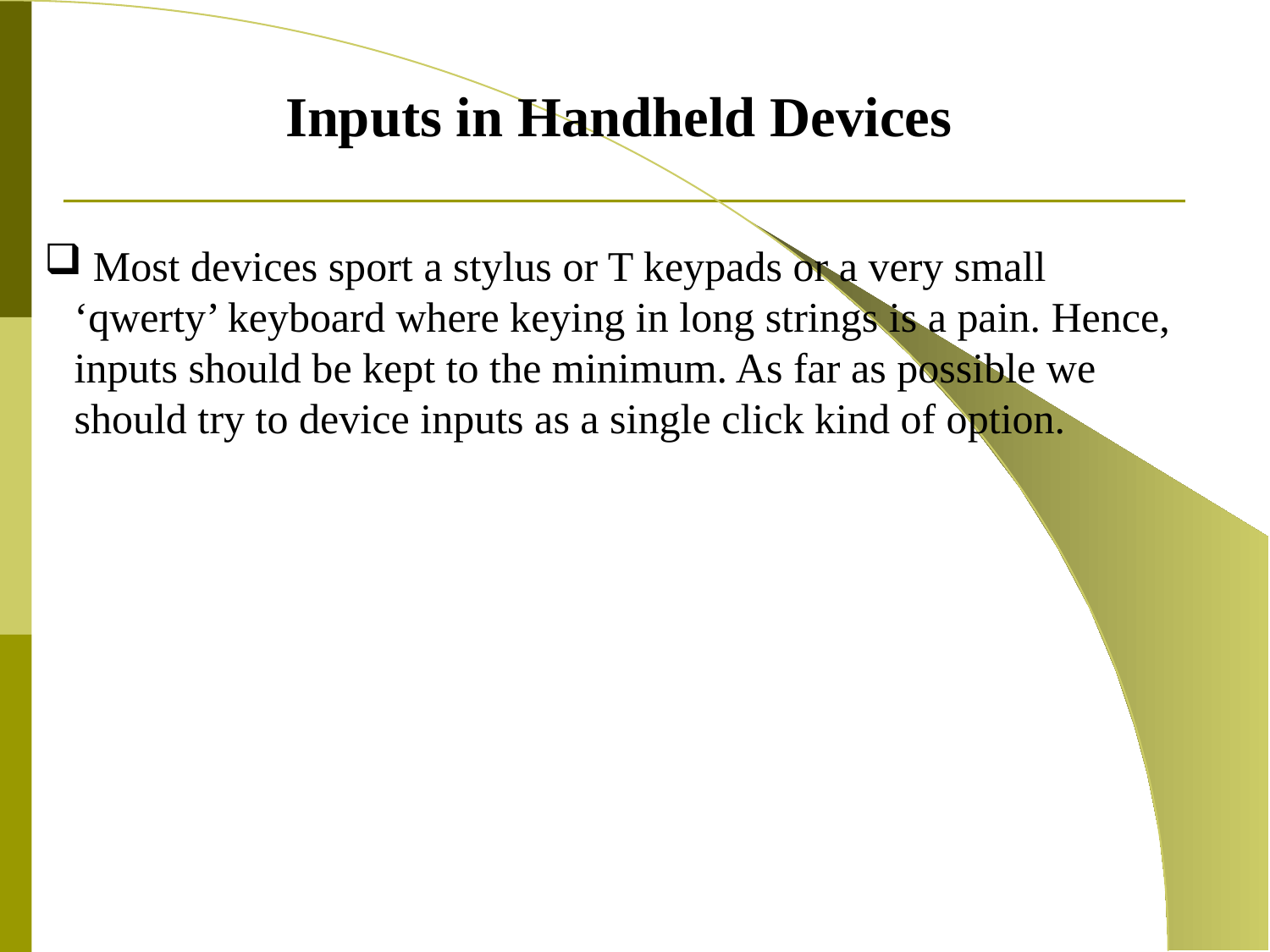

Inputs in Handheld Devices
 Most devices sport a stylus or T keypads or a very small ‘qwerty’ keyboard where keying in long strings is a pain. Hence, inputs should be kept to the minimum. As far as possible we should try to device inputs as a single click kind of option.